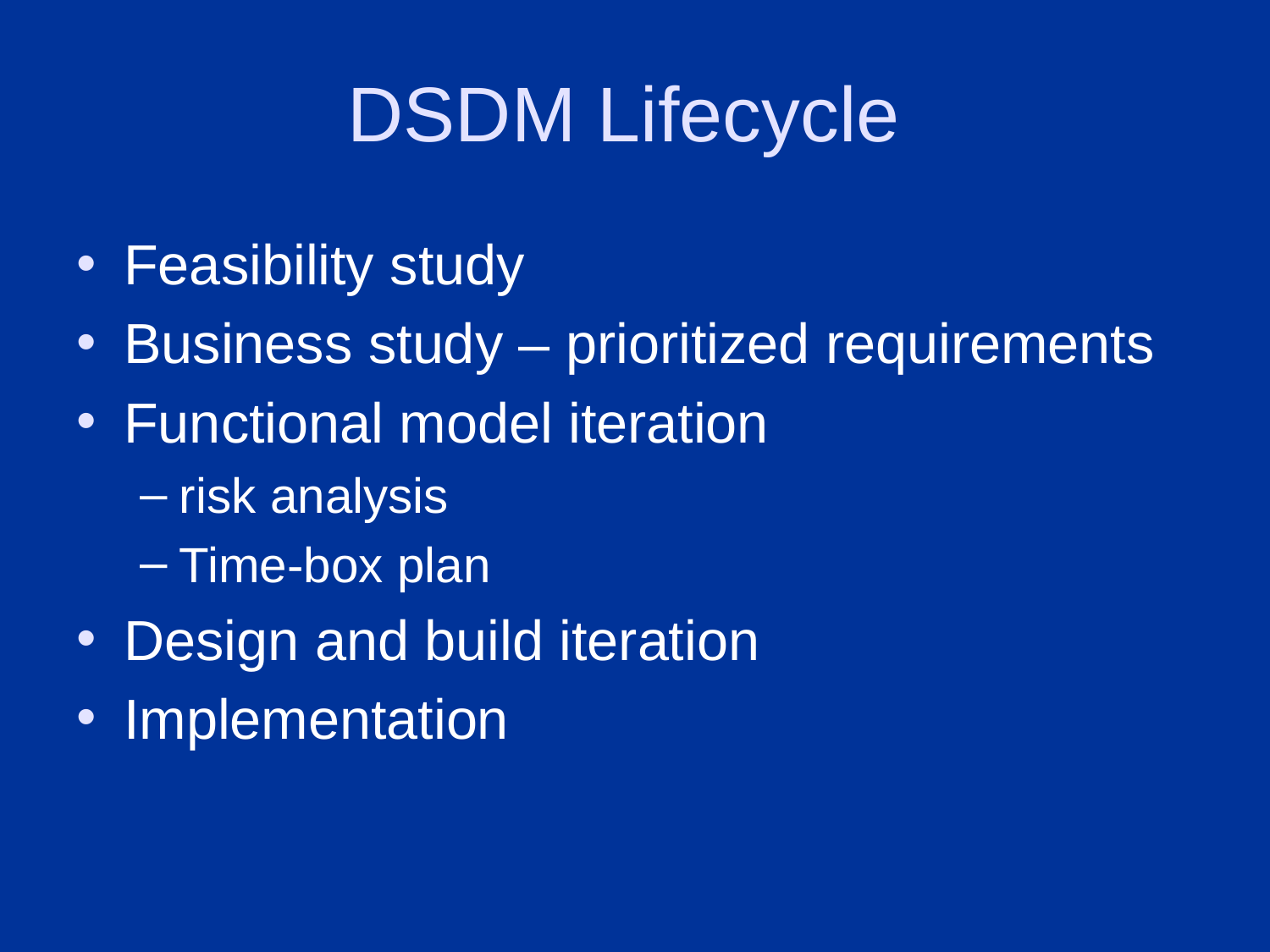

# DSDM Lifecycle
Feasibility study
Business study – prioritized requirements
Functional model iteration
risk analysis
Time-box plan
Design and build iteration
Implementation